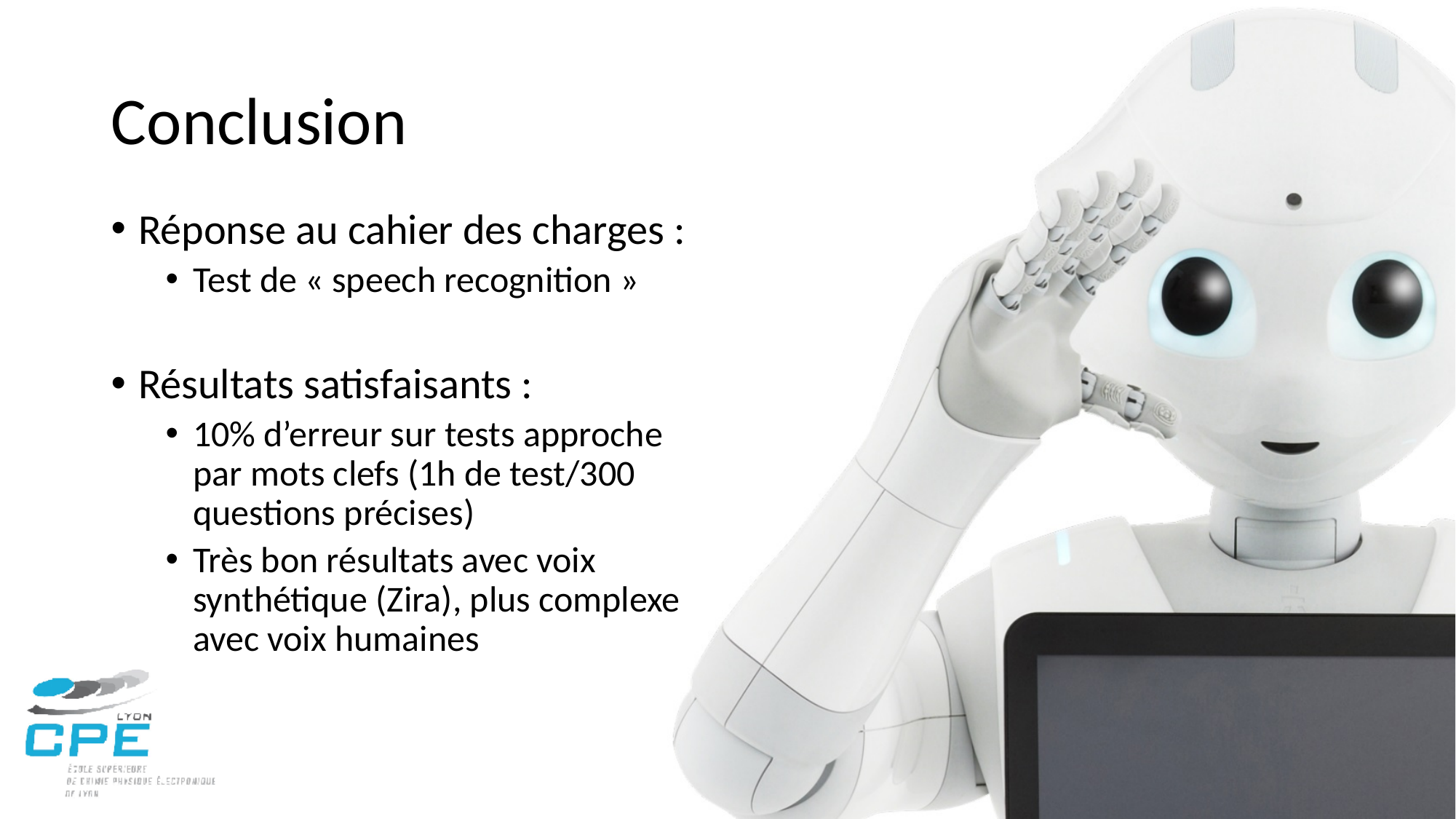

# Conclusion
Réponse au cahier des charges :
Test de « speech recognition »

Résultats satisfaisants :
10% d’erreur sur tests approche par mots clefs (1h de test/300 questions précises)
Très bon résultats avec voix synthétique (Zira), plus complexe avec voix humaines